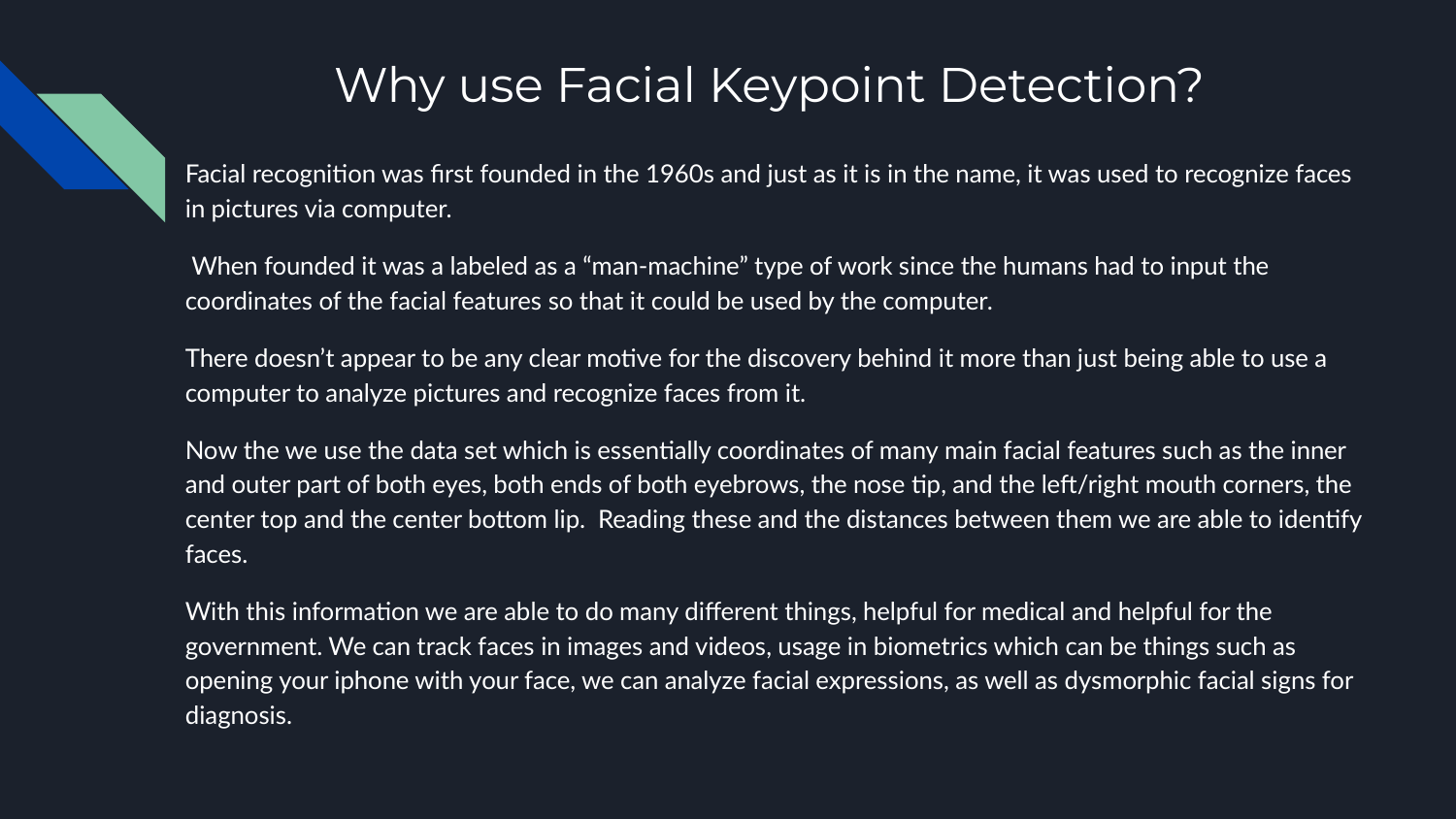

# Why use Facial Keypoint Detection?
Facial recognition was first founded in the 1960s and just as it is in the name, it was used to recognize faces in pictures via computer.
 When founded it was a labeled as a “man-machine” type of work since the humans had to input the coordinates of the facial features so that it could be used by the computer.
There doesn’t appear to be any clear motive for the discovery behind it more than just being able to use a computer to analyze pictures and recognize faces from it.
Now the we use the data set which is essentially coordinates of many main facial features such as the inner and outer part of both eyes, both ends of both eyebrows, the nose tip, and the left/right mouth corners, the center top and the center bottom lip.  Reading these and the distances between them we are able to identify faces.
With this information we are able to do many different things, helpful for medical and helpful for the government. We can track faces in images and videos, usage in biometrics which can be things such as opening your iphone with your face, we can analyze facial expressions, as well as dysmorphic facial signs for diagnosis.